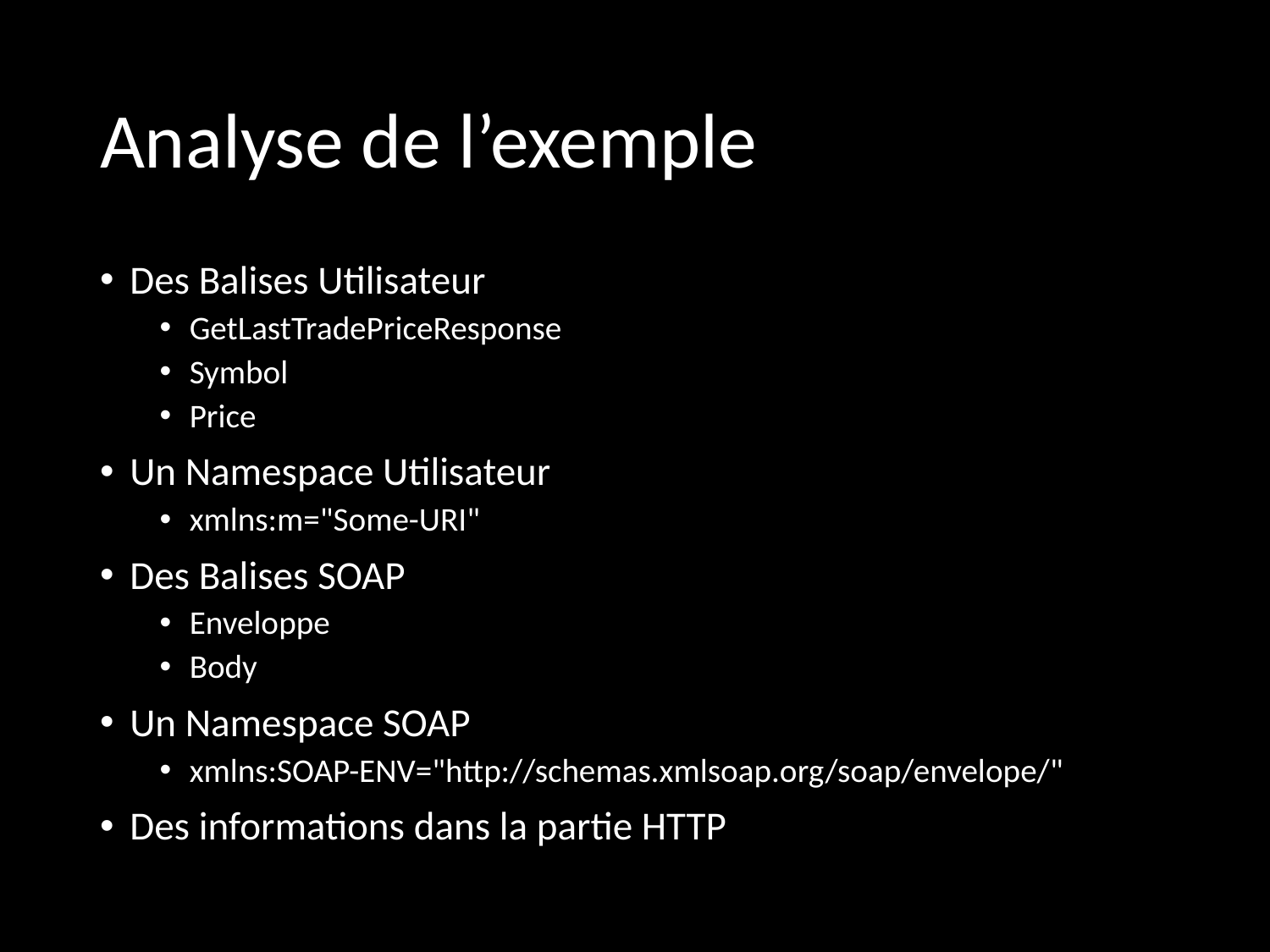

# Analyse de l’exemple
Des Balises Utilisateur
GetLastTradePriceResponse
Symbol
Price
Un Namespace Utilisateur
xmlns:m="Some-URI"
Des Balises SOAP
Enveloppe
Body
Un Namespace SOAP
xmlns:SOAP-ENV="http://schemas.xmlsoap.org/soap/envelope/"
Des informations dans la partie HTTP